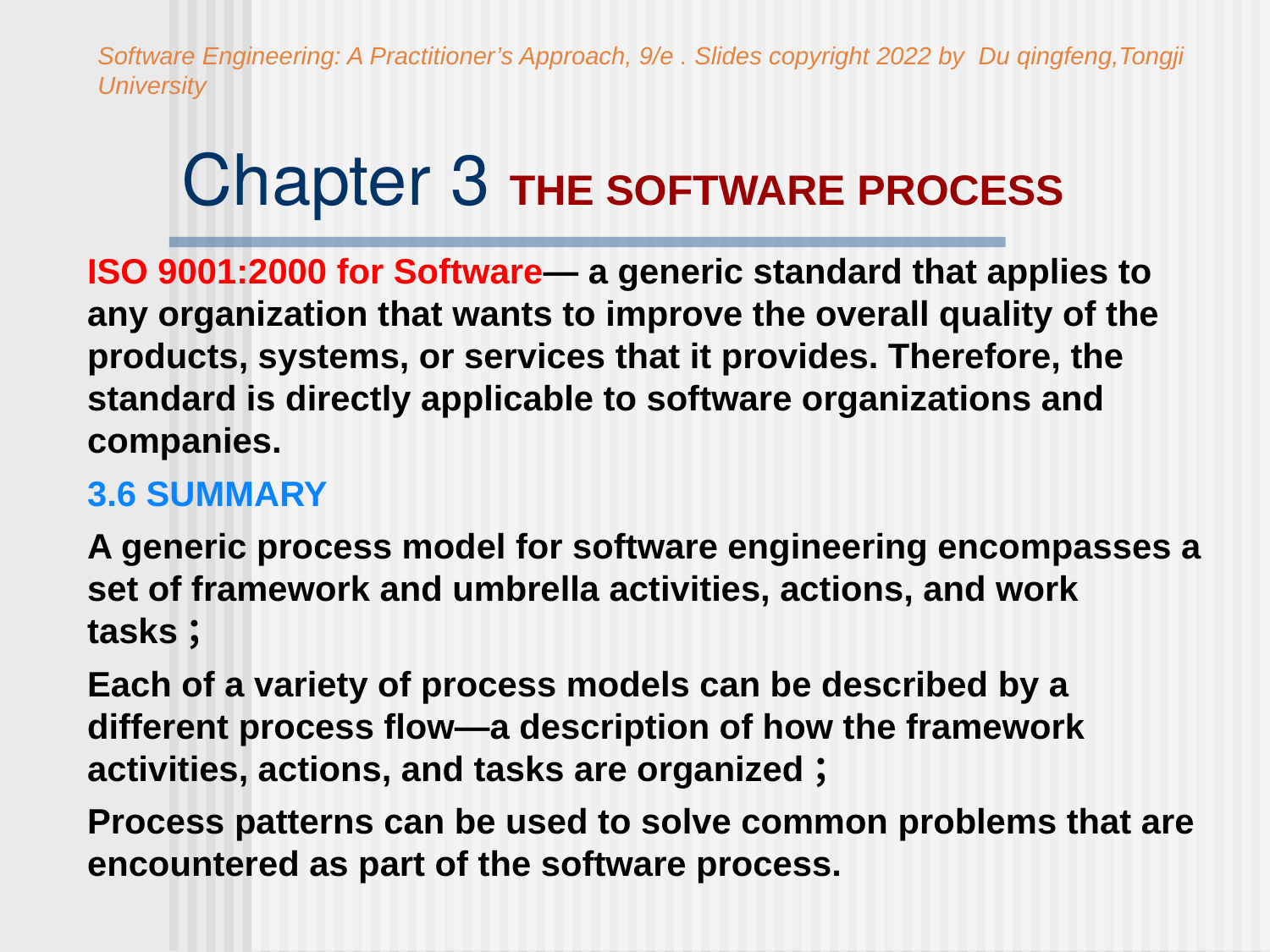

Software Engineering: A Practitioner’s Approach, 9/e . Slides copyright 2022 by  Du qingfeng,Tongji University
# Chapter 3 THE SOFTWARE PROCESS
ISO 9001:2000 for Software— a generic standard that applies to any organization that wants to improve the overall quality of the products, systems, or services that it provides. Therefore, the standard is directly applicable to software organizations and companies.
3.6 SUMMARY
A generic process model for software engineering encompasses a set of framework and umbrella activities, actions, and work tasks；
Each of a variety of process models can be described by a different process flow—a description of how the framework activities, actions, and tasks are organized；
Process patterns can be used to solve common problems that are encountered as part of the software process.
18